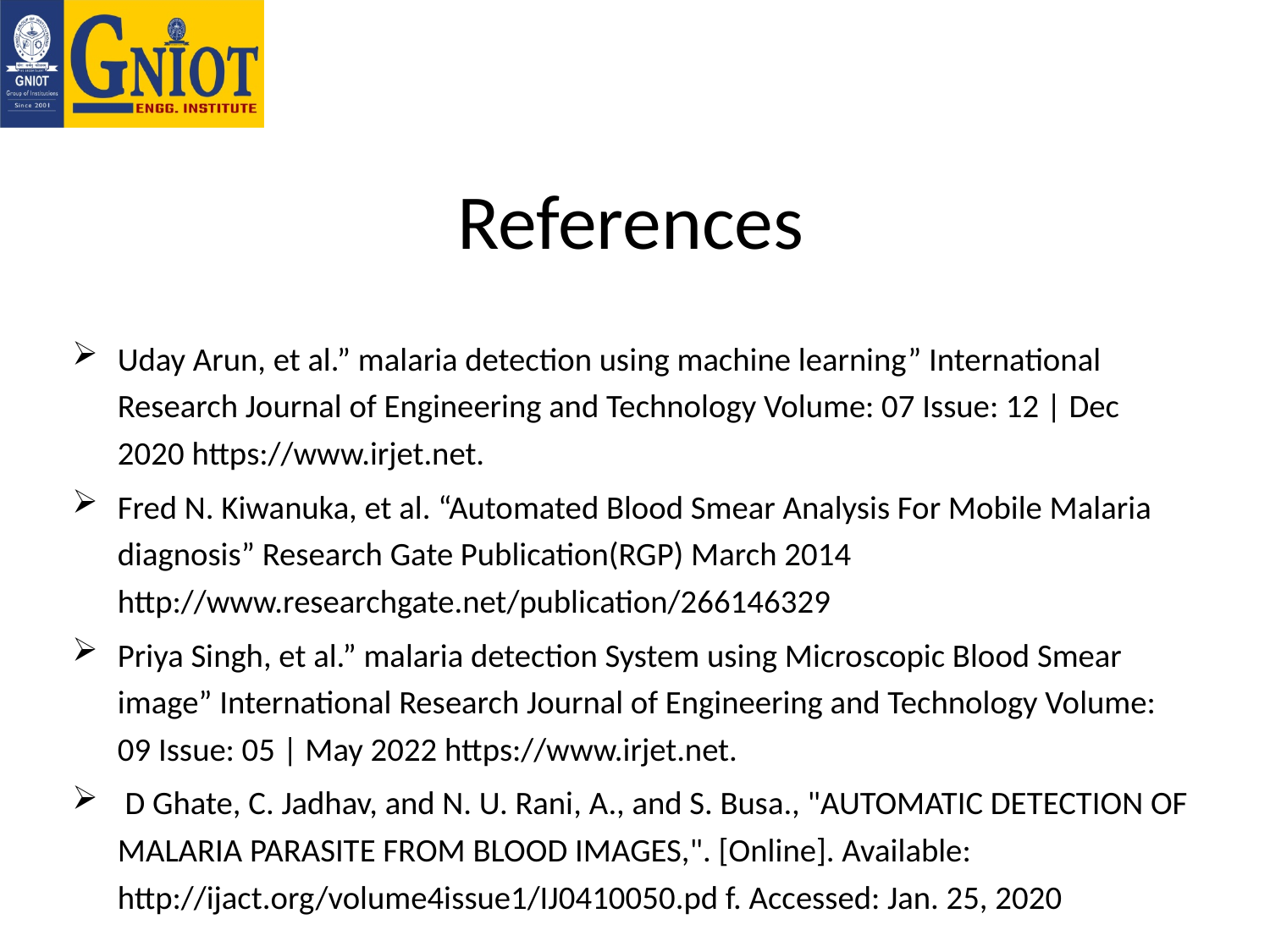

# References
Uday Arun, et al.” malaria detection using machine learning” International Research Journal of Engineering and Technology Volume: 07 Issue: 12 | Dec 2020 https://www.irjet.net.
Fred N. Kiwanuka, et al. “Automated Blood Smear Analysis For Mobile Malaria diagnosis” Research Gate Publication(RGP) March 2014  http://www.researchgate.net/publication/266146329
Priya Singh, et al.” malaria detection System using Microscopic Blood Smear image” International Research Journal of Engineering and Technology Volume: 09 Issue: 05 | May 2022 https://www.irjet.net.
 D Ghate, C. Jadhav, and N. U. Rani, A., and S. Busa., "AUTOMATIC DETECTION OF MALARIA PARASITE FROM BLOOD IMAGES,". [Online]. Available: http://ijact.org/volume4issue1/IJ0410050.pd f. Accessed: Jan. 25, 2020